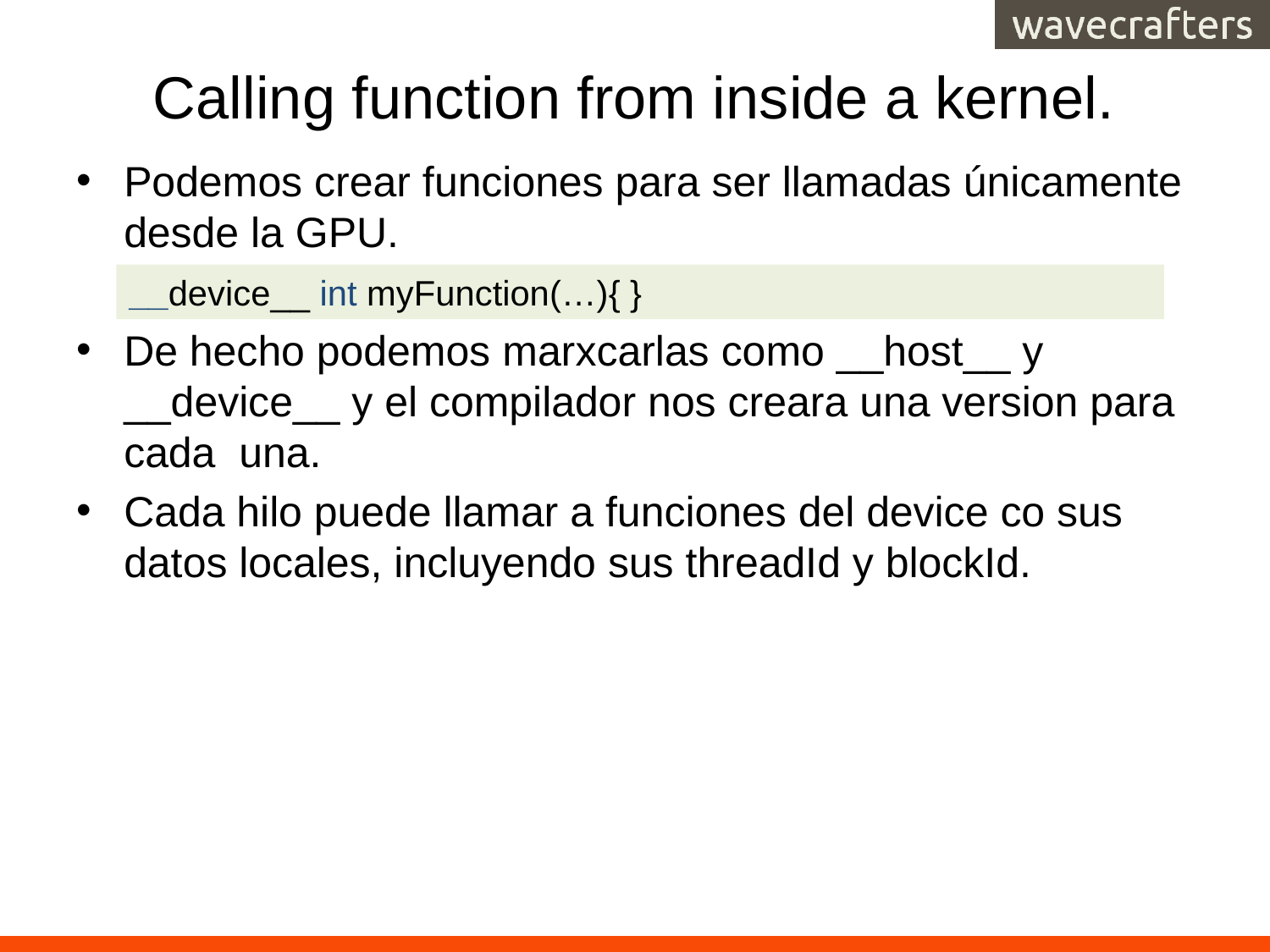

# Calling function from inside a kernel.
Podemos crear funciones para ser llamadas únicamente desde la GPU.

De hecho podemos marxcarlas como __host__ y __device__ y el compilador nos creara una version para cada  una.
Cada hilo puede llamar a funciones del device co sus datos locales, incluyendo sus threadId y blockId.

__device__ int myFunction(…){ }